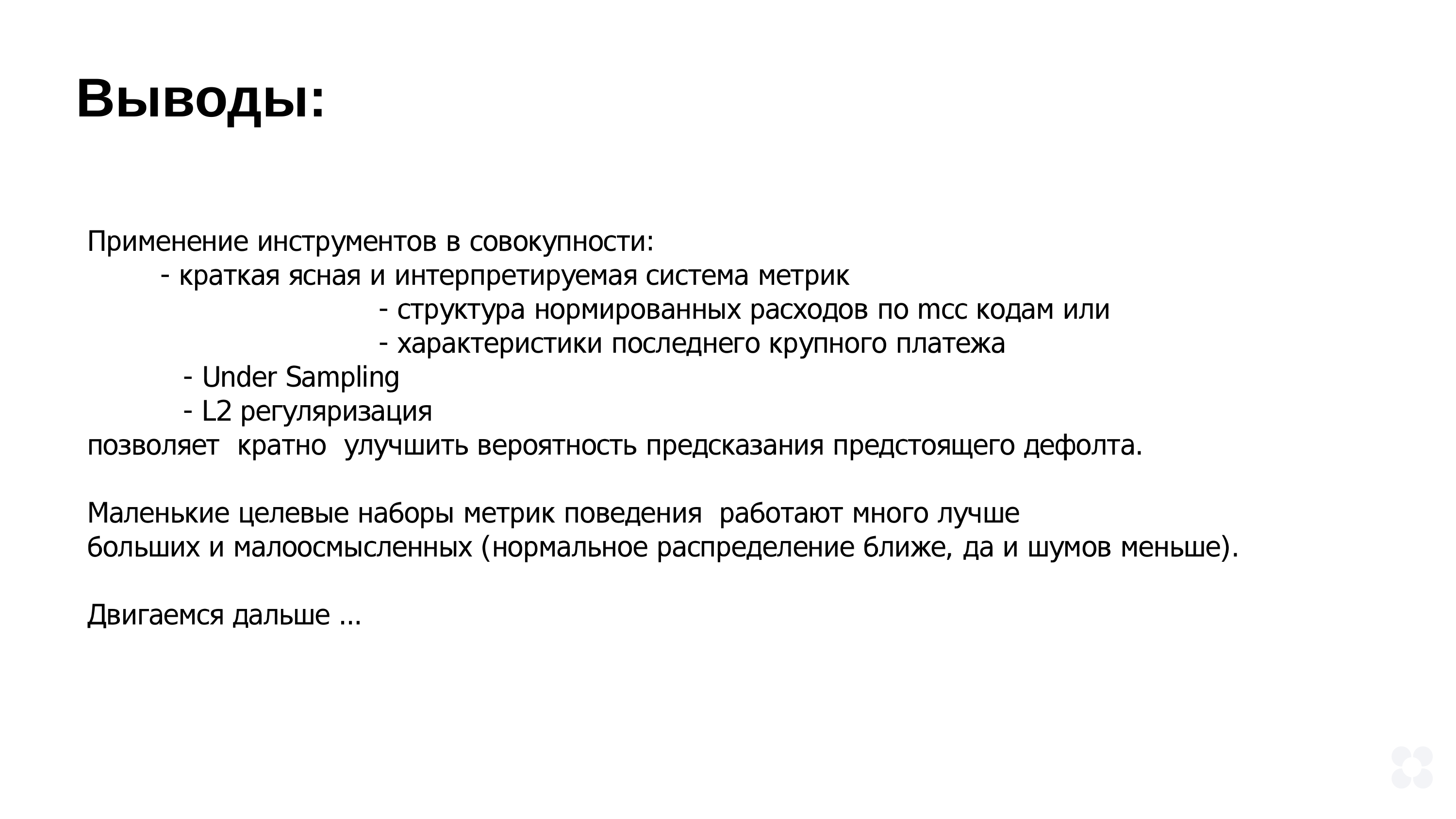

Выводы:

Применение инструментов в совокупности:
	- краткая ясная и интерпретируемая система метрик
				- структура нормированных расходов по mcc кодам или
				- характеристики последнего крупного платежа
		- Under Sampling
		- L2 регуляризация
позволяет  кратно  улучшить вероятность предсказания предстоящего дефолта.

Маленькие целевые наборы метрик поведения  работают много лучше
больших и малоосмысленных (нормальное распределение ближе, да и шумов меньше).

Двигаемся дальше …